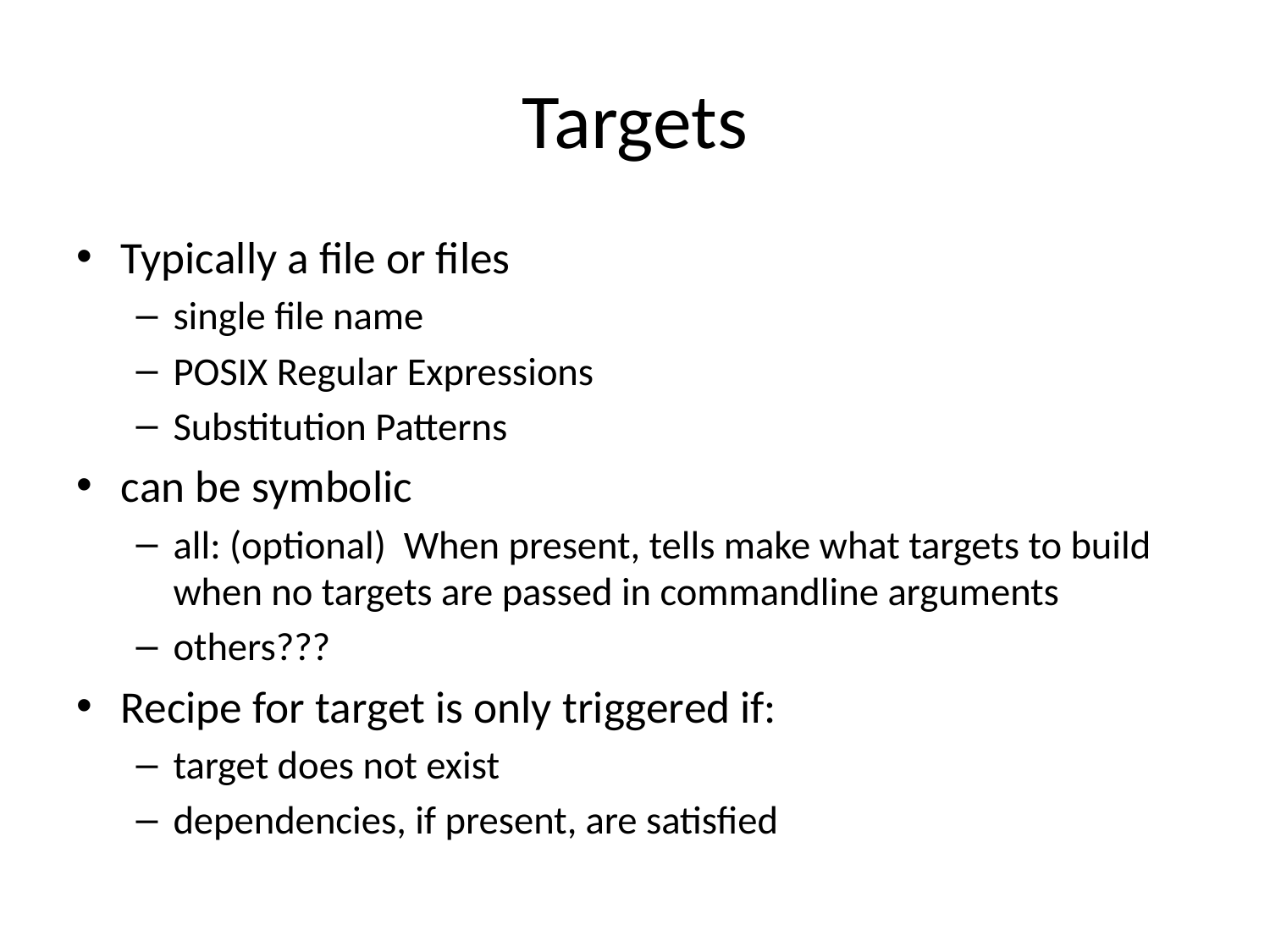

# Targets
Typically a file or files
single file name
POSIX Regular Expressions
Substitution Patterns
can be symbolic
all: (optional)  When present, tells make what targets to build when no targets are passed in commandline arguments
others???
Recipe for target is only triggered if:
target does not exist
dependencies, if present, are satisfied